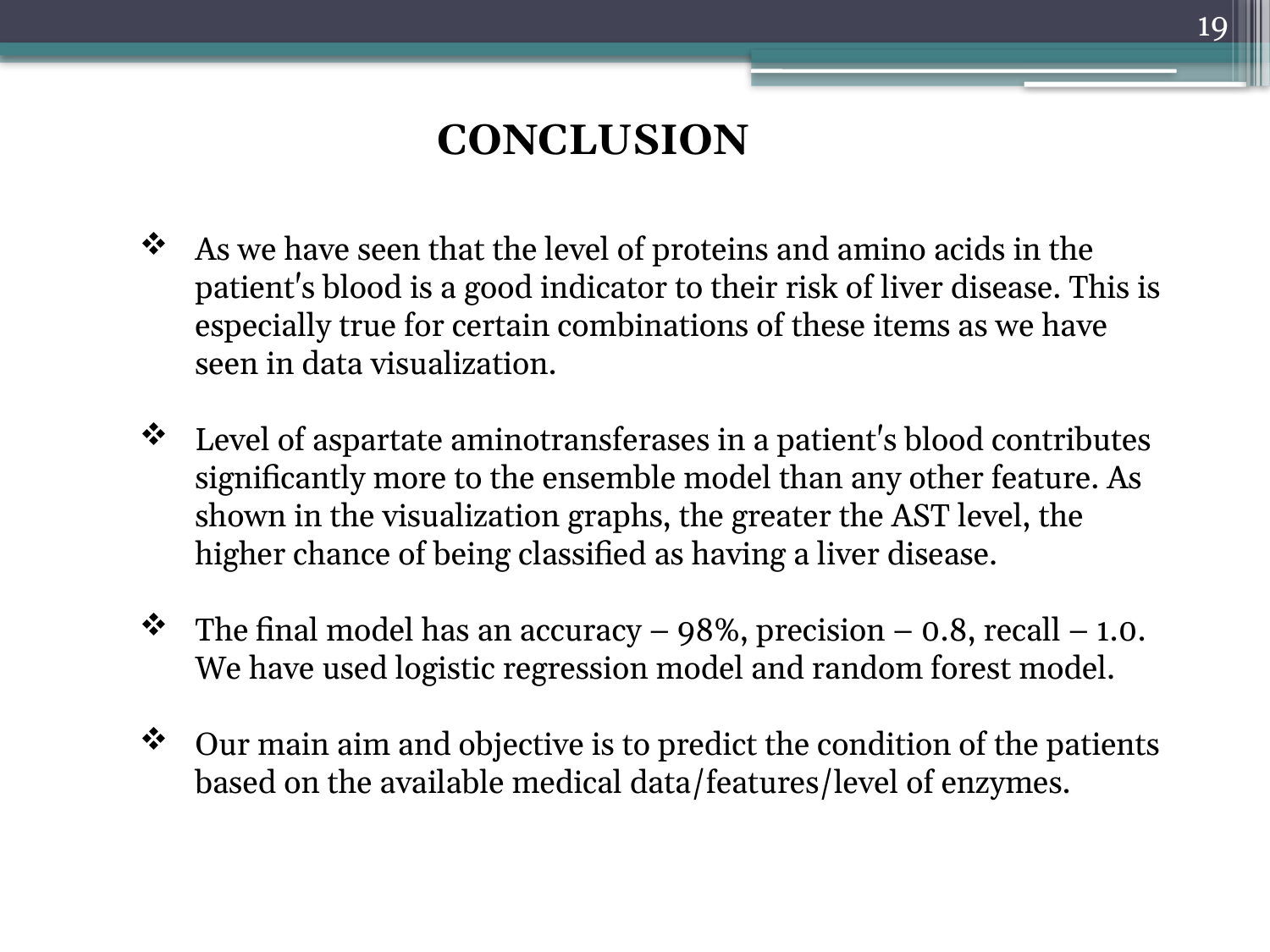

19
CONCLUSION
As we have seen that the level of proteins and amino acids in the patient's blood is a good indicator to their risk of liver disease. This is especially true for certain combinations of these items as we have seen in data visualization.

Level of aspartate aminotransferases in a patient's blood contributes significantly more to the ensemble model than any other feature. As shown in the visualization graphs, the greater the AST level, the higher chance of being classified as having a liver disease.

The final model has an accuracy – 98%, precision – 0.8, recall – 1.0. We have used logistic regression model and random forest model.

Our main aim and objective is to predict the condition of the patients based on the available medical data/features/level of enzymes.